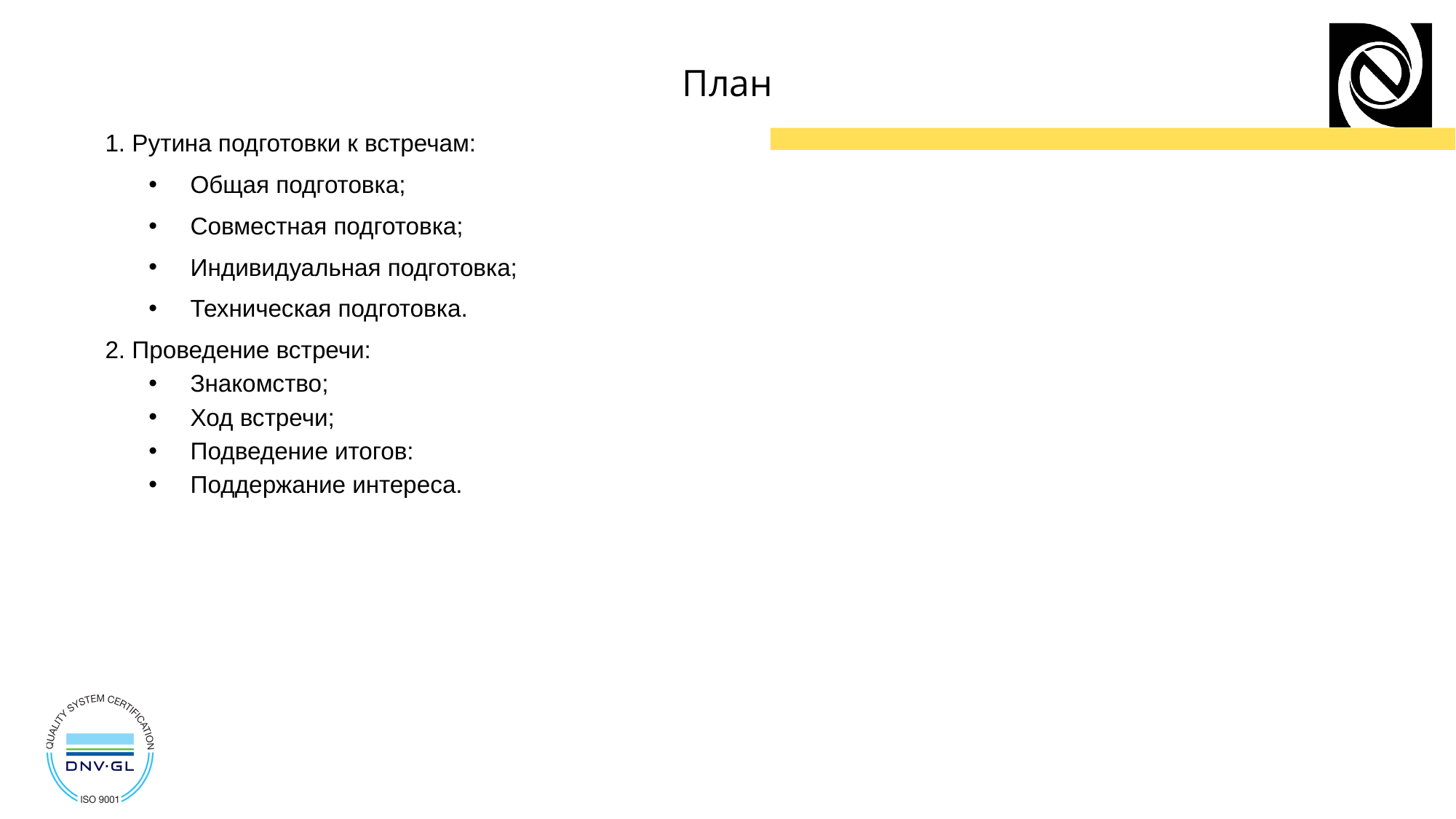

# План
1. Рутина подготовки к встречам:
Общая подготовка;
Совместная подготовка;
Индивидуальная подготовка;
Техническая подготовка.
2. Проведение встречи:
Знакомство;
Ход встречи;
Подведение итогов:
Поддержание интереса.